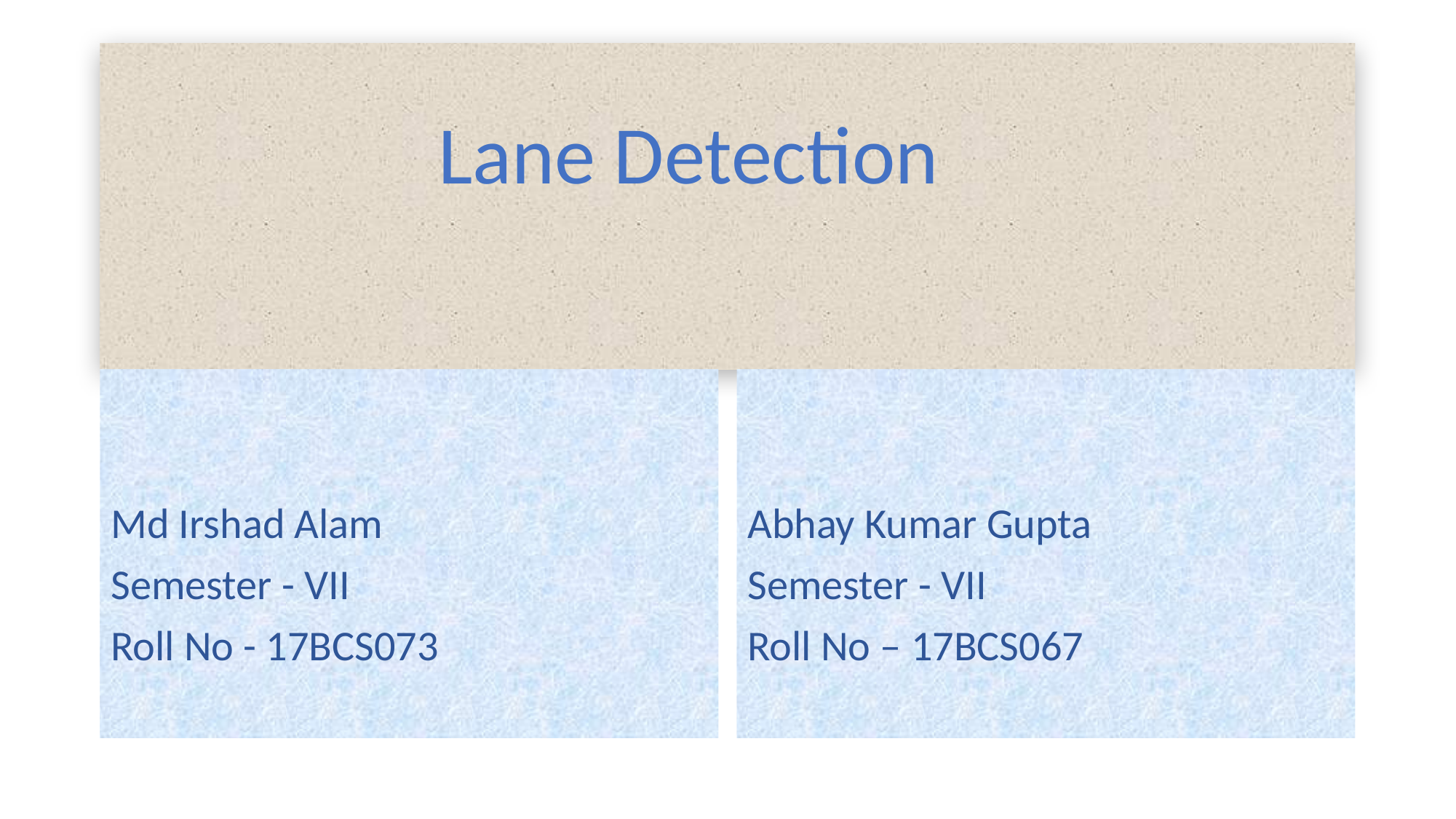

# Lane Detection

Abhay Kumar Gupta
Semester - VII
Roll No – 17BCS067

Md Irshad Alam
Semester - VII
Roll No - 17BCS073